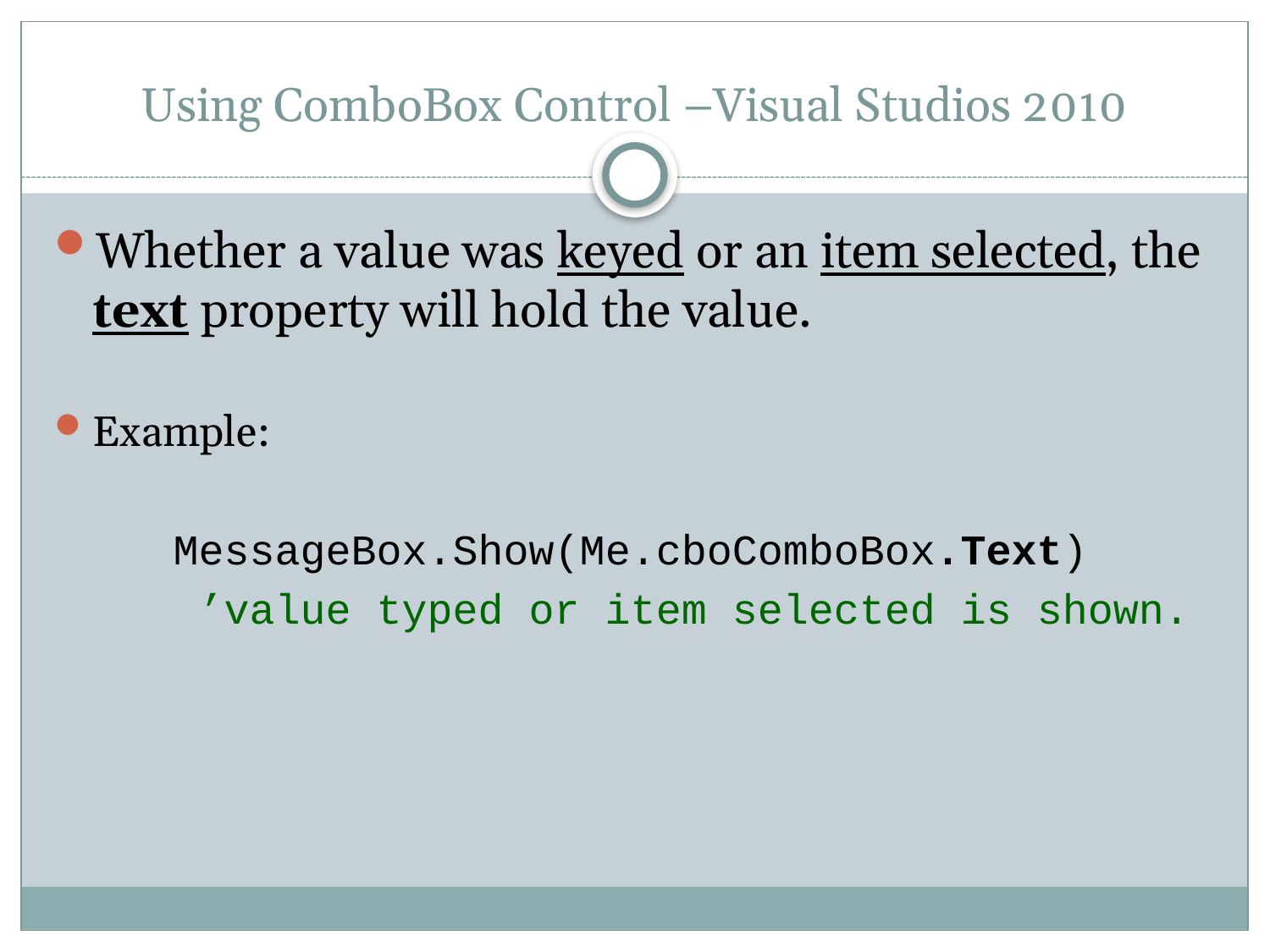

# Using ComboBox Control –Visual Studios 2010
Whether a value was keyed or an item selected, the text property will hold the value.

Example:

	MessageBox.Show(Me.cboComboBox.Text)
	 ’value typed or item selected is shown.